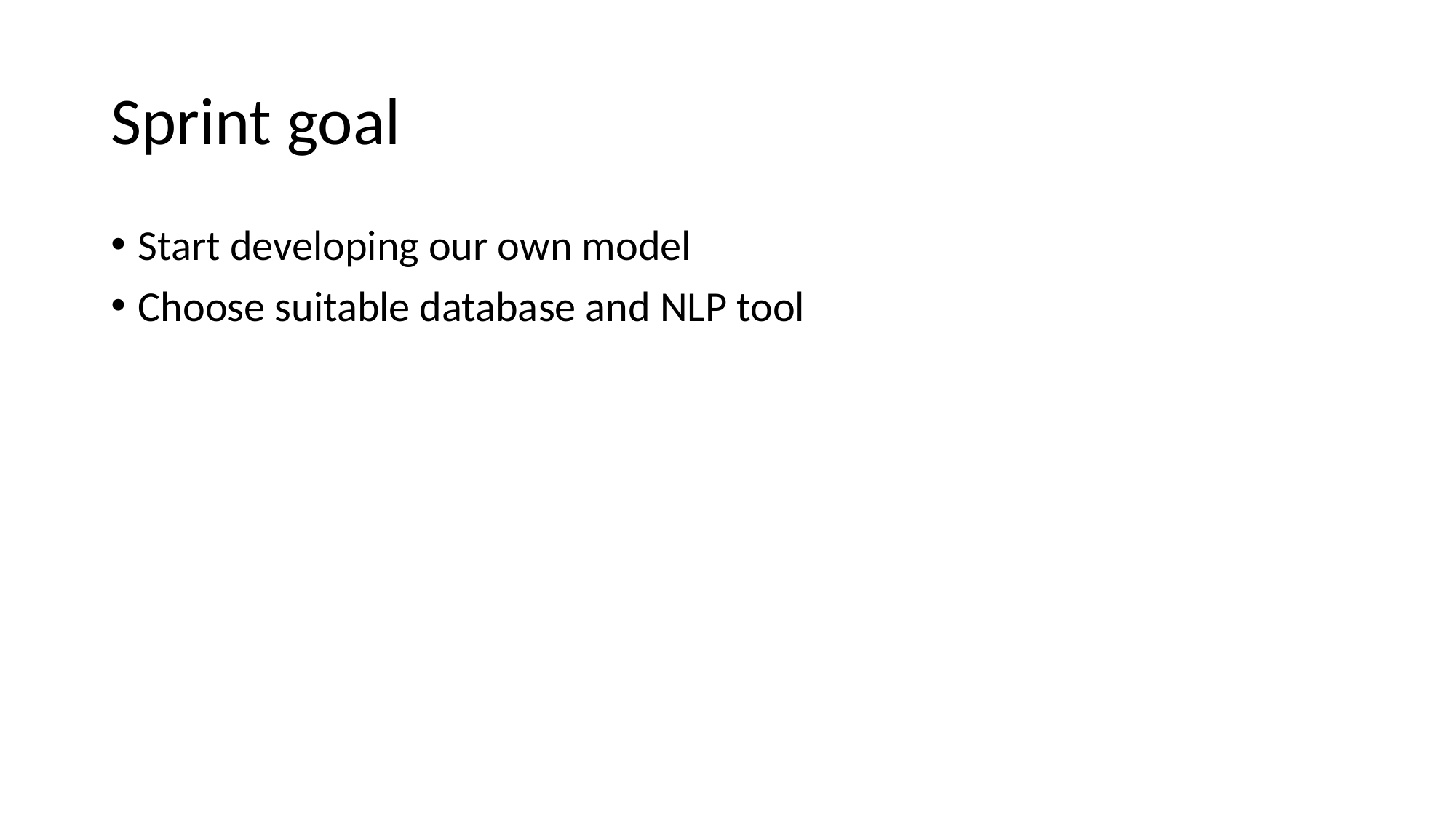

# Sprint goal
Start developing our own model
Choose suitable database and NLP tool